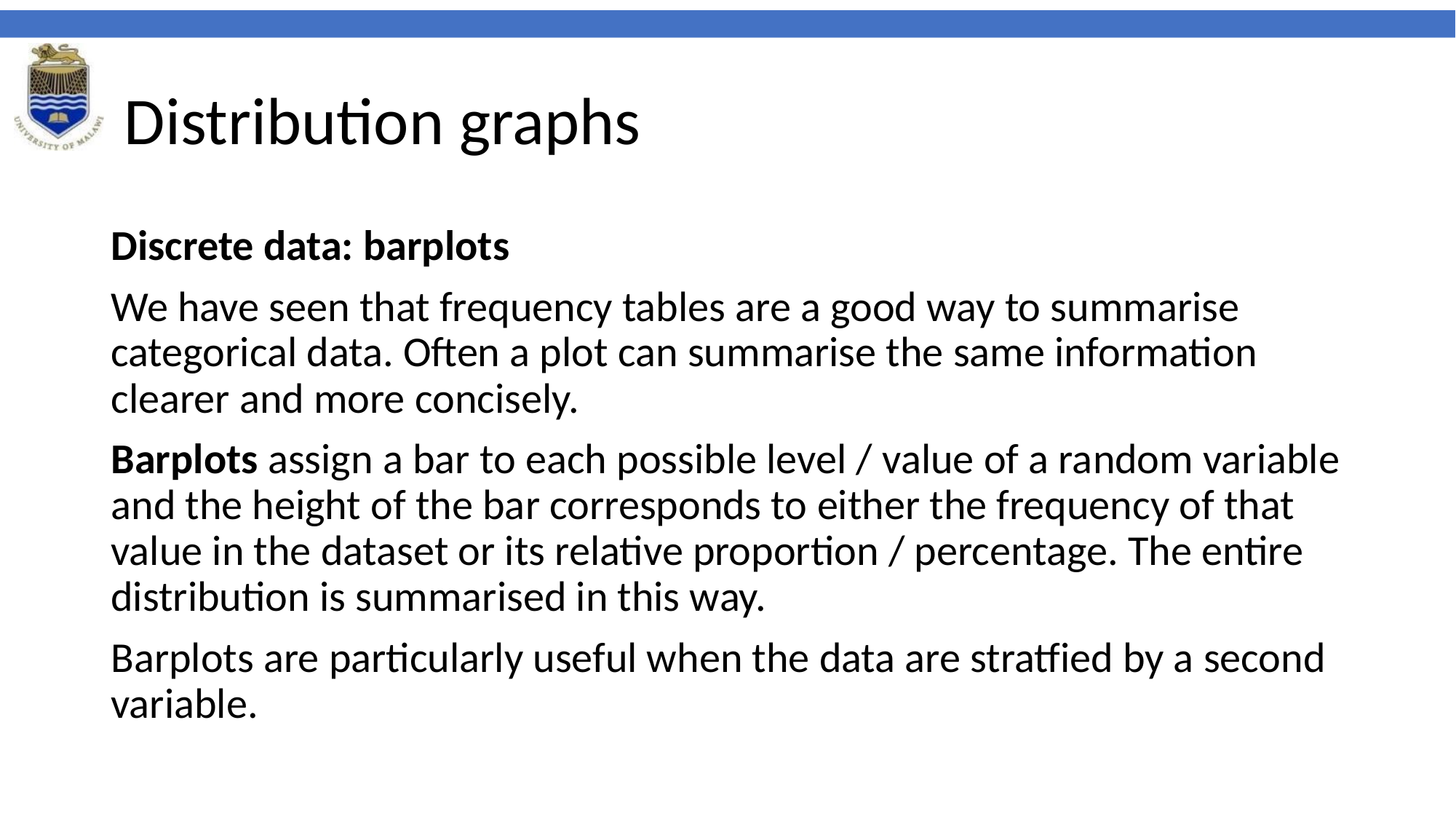

# Distribution graphs
Discrete data: barplots
We have seen that frequency tables are a good way to summarise categorical data. Often a plot can summarise the same information clearer and more concisely.
Barplots assign a bar to each possible level / value of a random variable and the height of the bar corresponds to either the frequency of that value in the dataset or its relative proportion / percentage. The entire distribution is summarised in this way.
Barplots are particularly useful when the data are stratfied by a second variable.